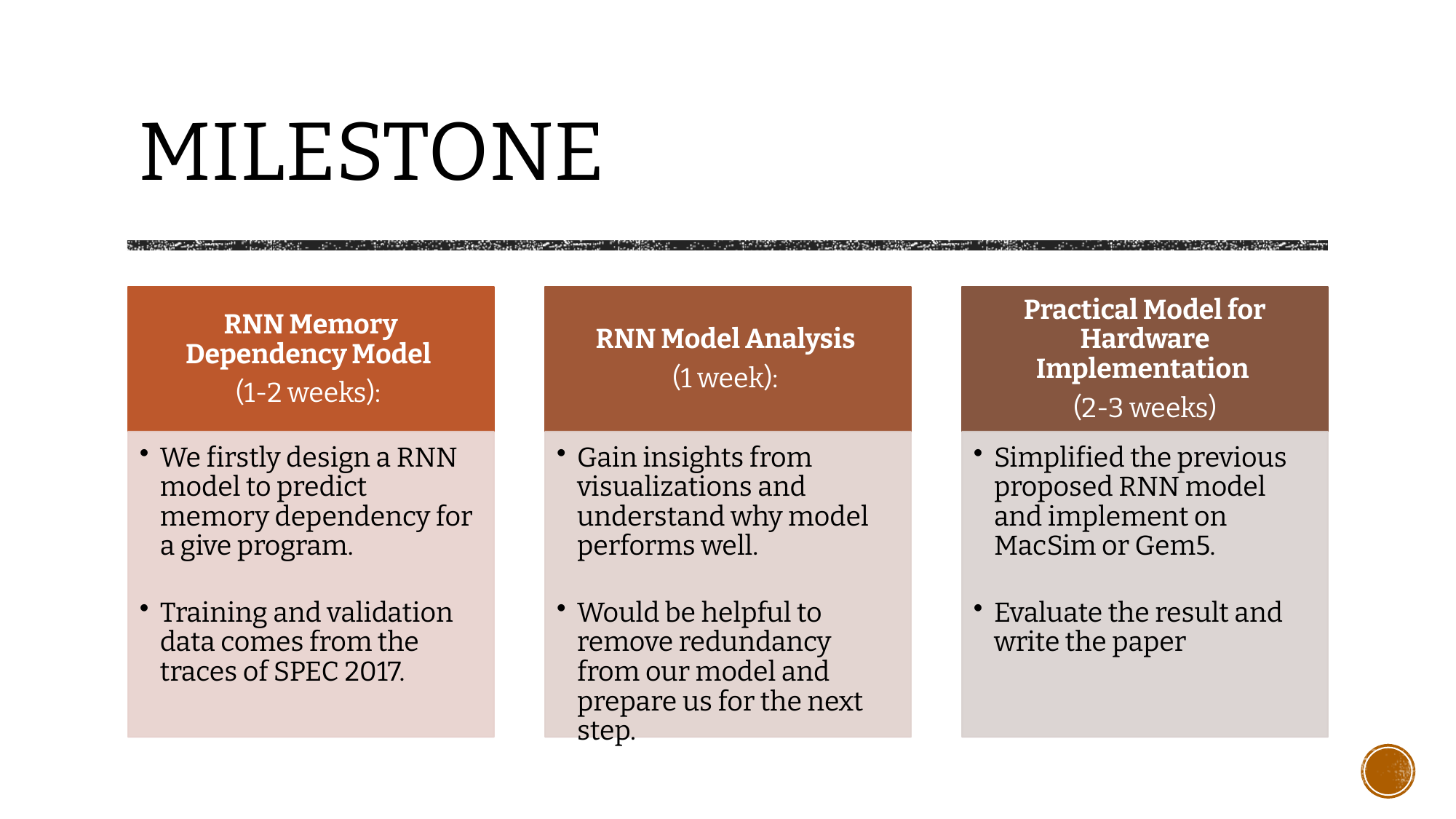

# Milestone

RNN Memory Dependency Model
(1-2 weeks):
We firstly design a RNN model to predict memory dependency for a give program.

Training and validation data comes from the traces of SPEC 2017.
RNN Model Analysis
(1 week):
Gain insights from visualizations and understand why model performs well.

Would be helpful to remove redundancy from our model and prepare us for the next step.
Practical Model for Hardware Implementation
(2-3 weeks)
Simplified the previous proposed RNN model and implement on MacSim or Gem5.

Evaluate the result and write the paper